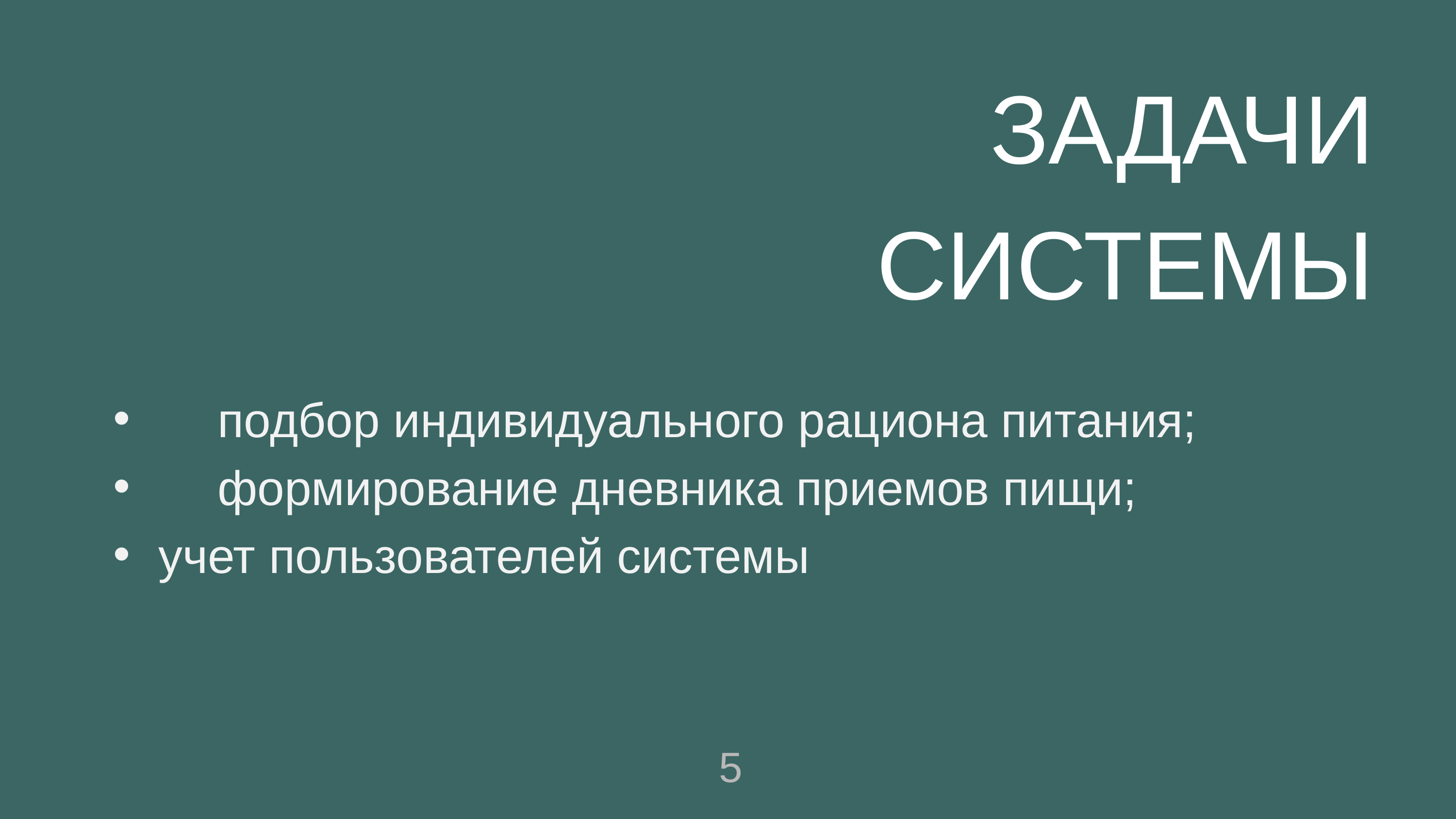

ЗАДАЧИ СИСТЕМЫ

	подбор индивидуального рациона питания;
	формирование дневника приемов пищи;
 учет пользователей системы
5